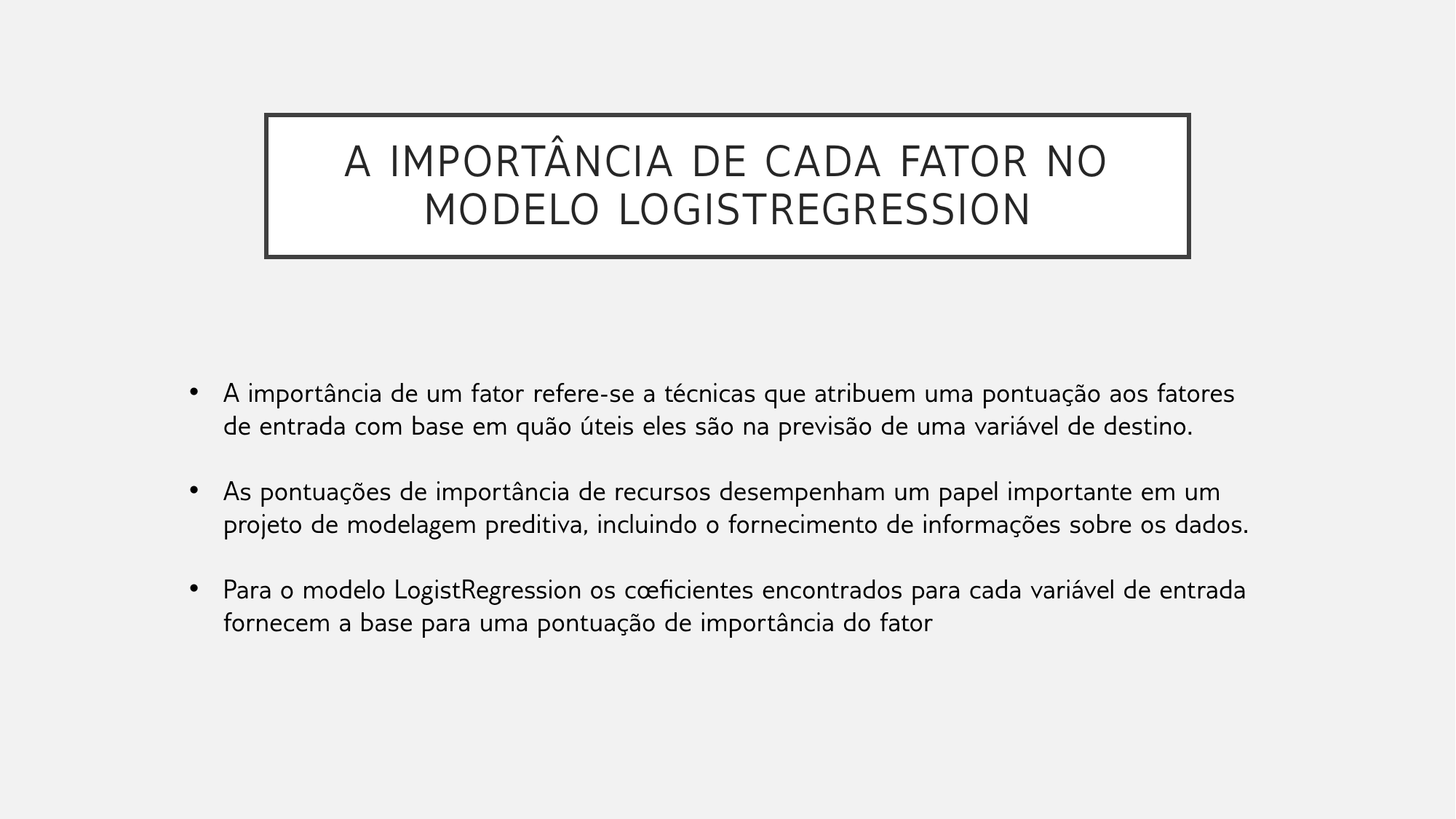

A importância de cada fator no modelo LogistRegression
A importância de um fator refere-se a técnicas que atribuem uma pontuação aos fatores de entrada com base em quão úteis eles são na previsão de uma variável de destino.

As pontuações de importância de recursos desempenham um papel importante em um projeto de modelagem preditiva, incluindo o fornecimento de informações sobre os dados.

Para o modelo LogistRegression os coeficientes encontrados para cada variável de entrada fornecem a base para uma pontuação de importância do fator